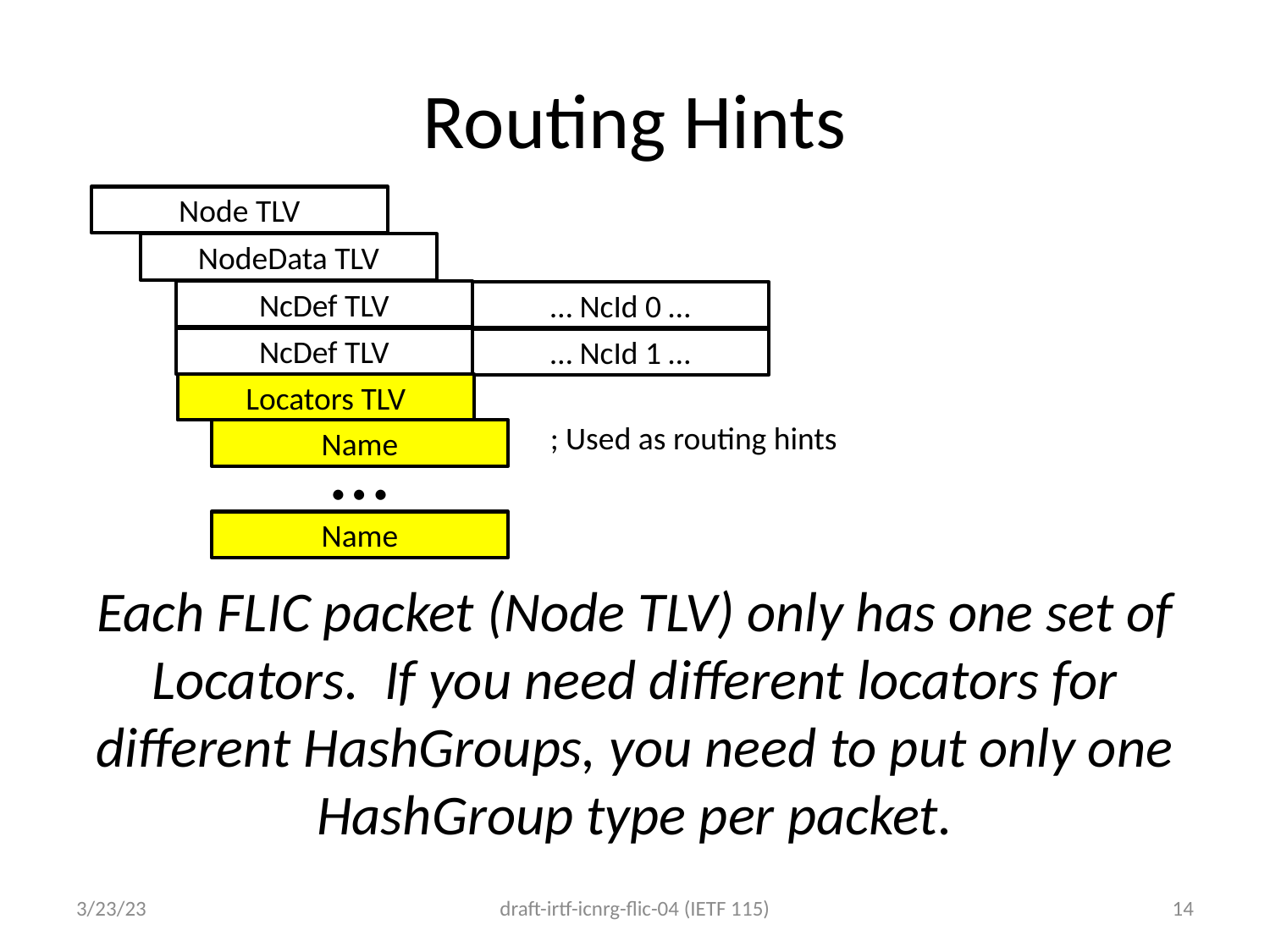

# Routing Hints
Node TLV
NodeData TLV
NcDef TLV
… NcId 0 …
NcDef TLV
… NcId 1 …
Locators TLV
…
; Used as routing hints
Name
Name
Each FLIC packet (Node TLV) only has one set of Locators.  If you need different locators for different HashGroups, you need to put only one HashGroup type per packet.
3/23/23
draft-irtf-icnrg-flic-04 (IETF 115)
14